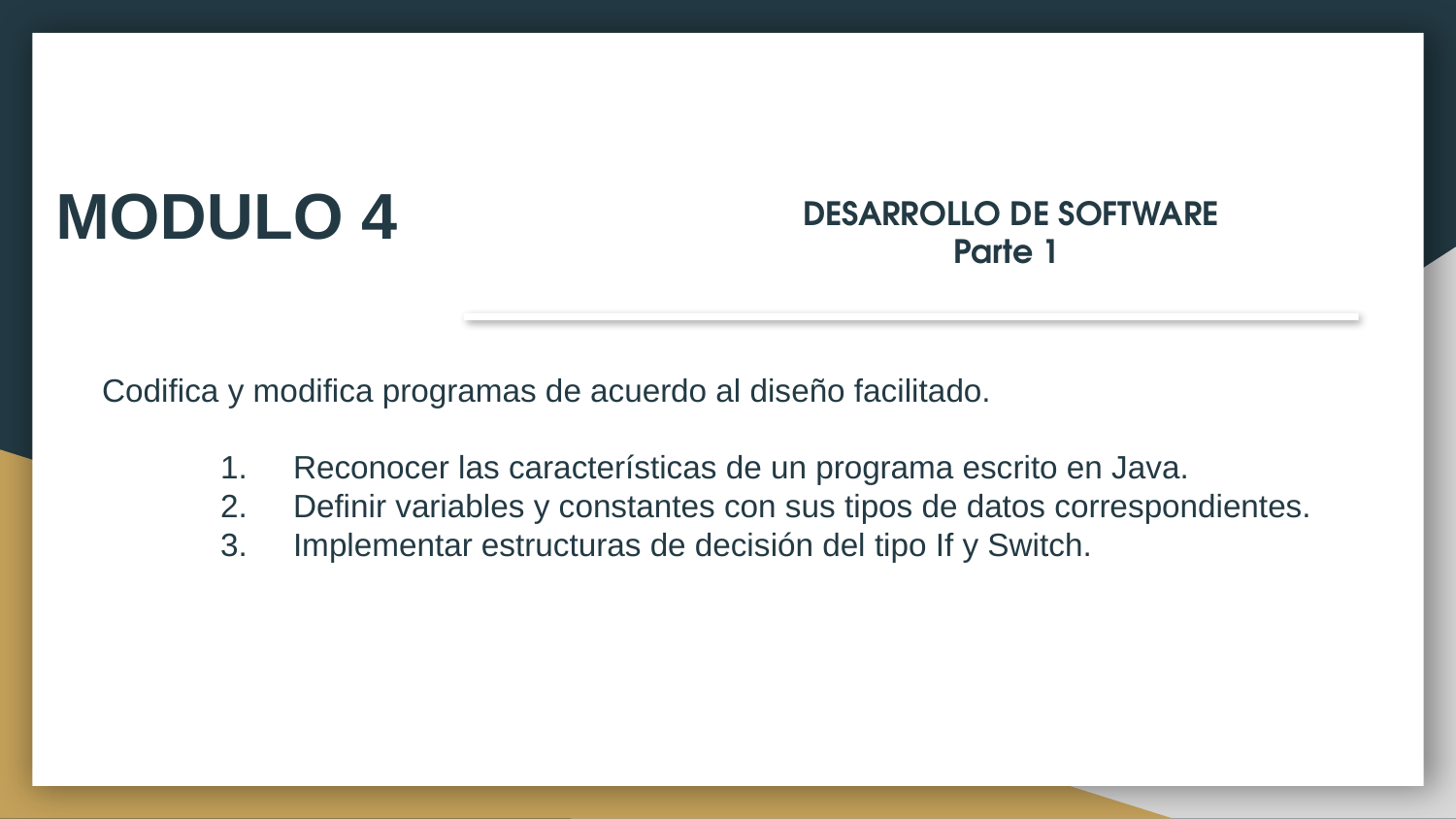

MODULO 4
DESARROLLO DE SOFTWARE
Parte 1

Codifica y modifica programas de acuerdo al diseño facilitado.

Reconocer las características de un programa escrito en Java.
Definir variables y constantes con sus tipos de datos correspondientes.
Implementar estructuras de decisión del tipo If y Switch.